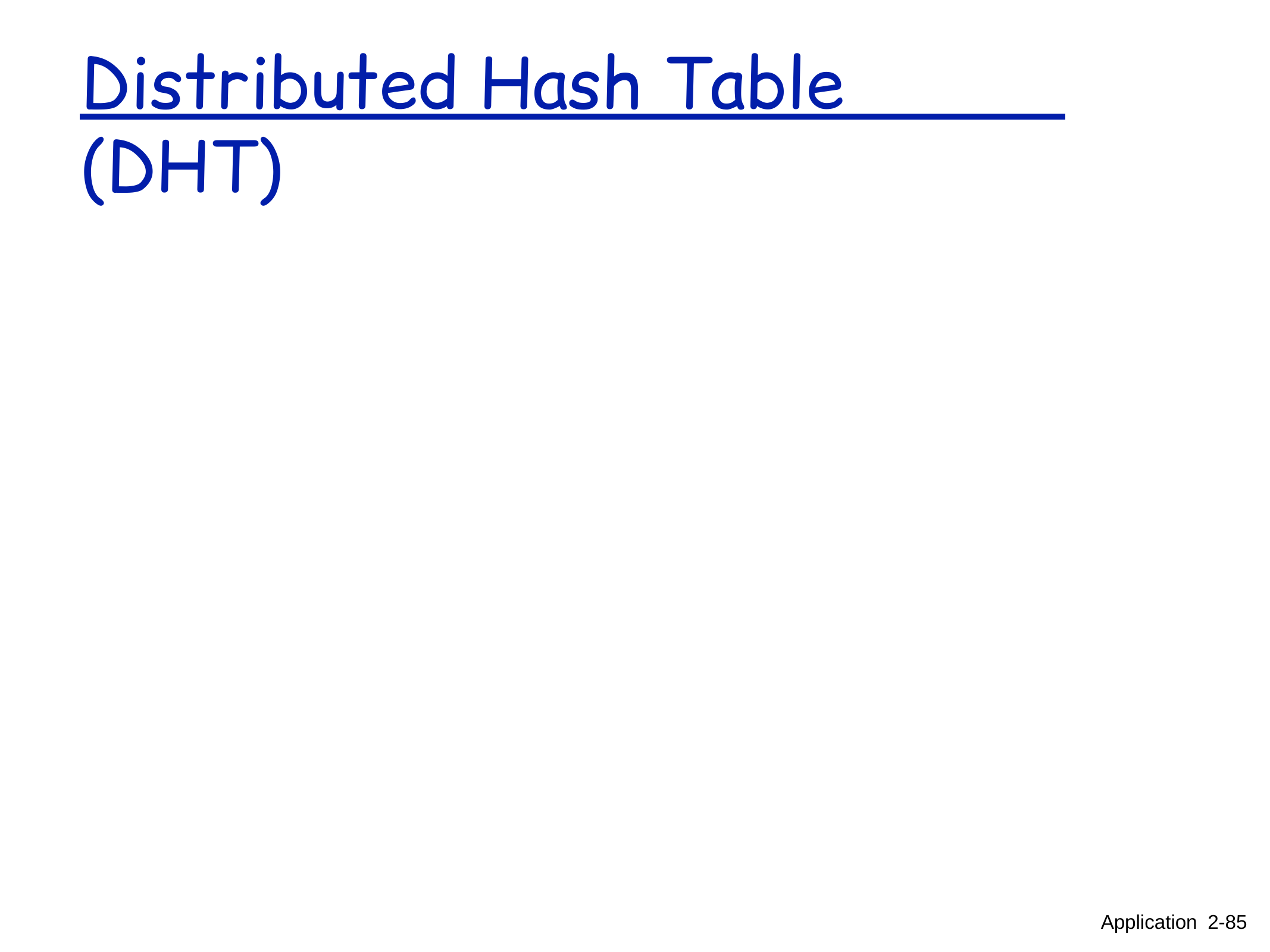

# Distributed Hash Table	(DHT)

Application 2-85